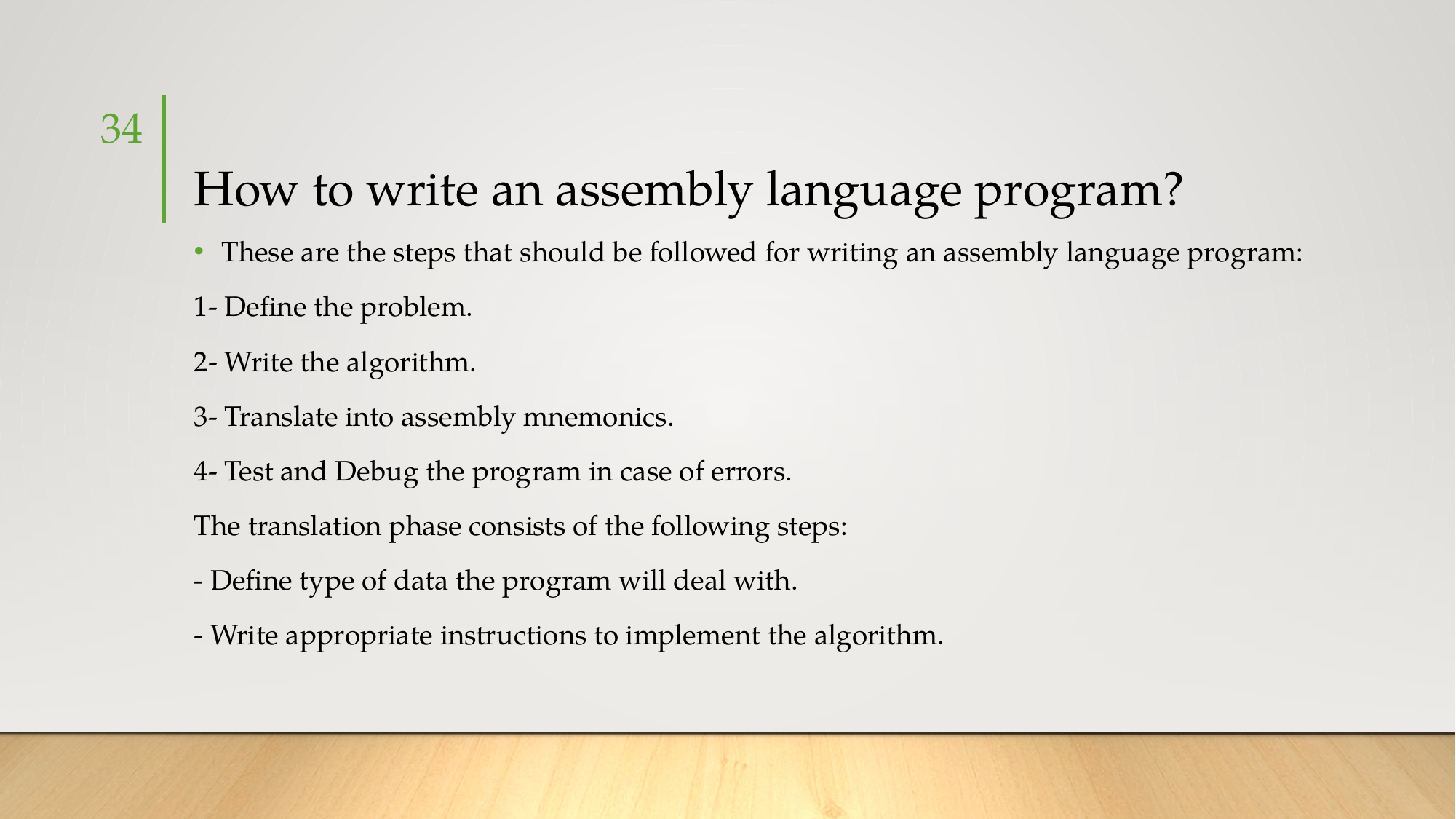

34
# How to write an assembly language program?
These are the steps that should be followed for writing an assembly language program:
1- Define the problem.
2- Write the algorithm.
3- Translate into assembly mnemonics.
4- Test and Debug the program in case of errors.
The translation phase consists of the following steps:
- Define type of data the program will deal with.
- Write appropriate instructions to implement the algorithm.